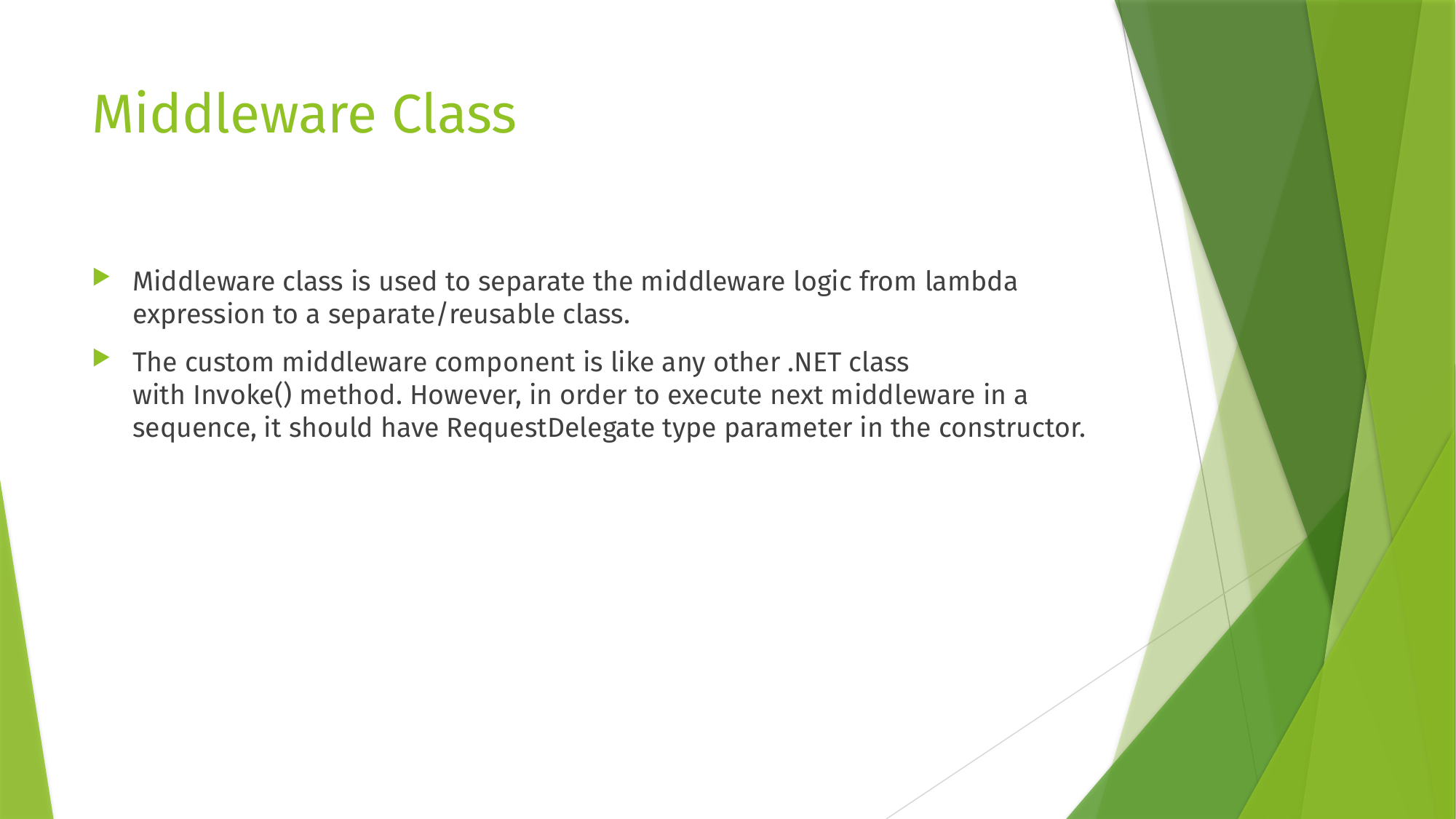

# Middleware Class
Middleware class is used to separate the middleware logic from lambda expression to a separate/reusable class.
The custom middleware component is like any other .NET class with Invoke() method. However, in order to execute next middleware in a sequence, it should have RequestDelegate type parameter in the constructor.